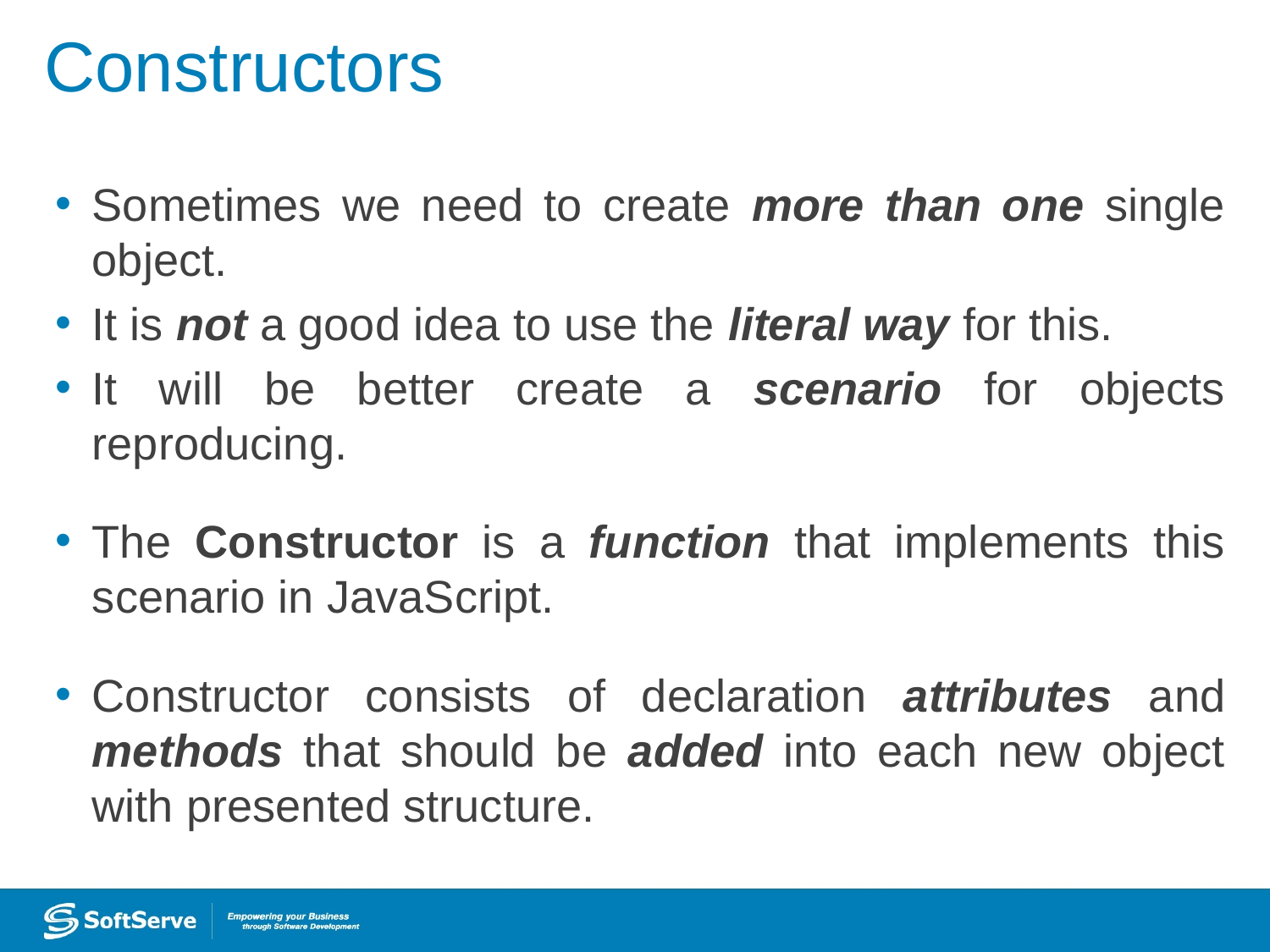

Constructors
Sometimes we need to create more than one single object.
It is not a good idea to use the literal way for this.
It will be better create a scenario for objects reproducing.

The Constructor is a function that implements this scenario in JavaScript.

Constructor consists of declaration attributes and methods that should be added into each new object with presented structure.